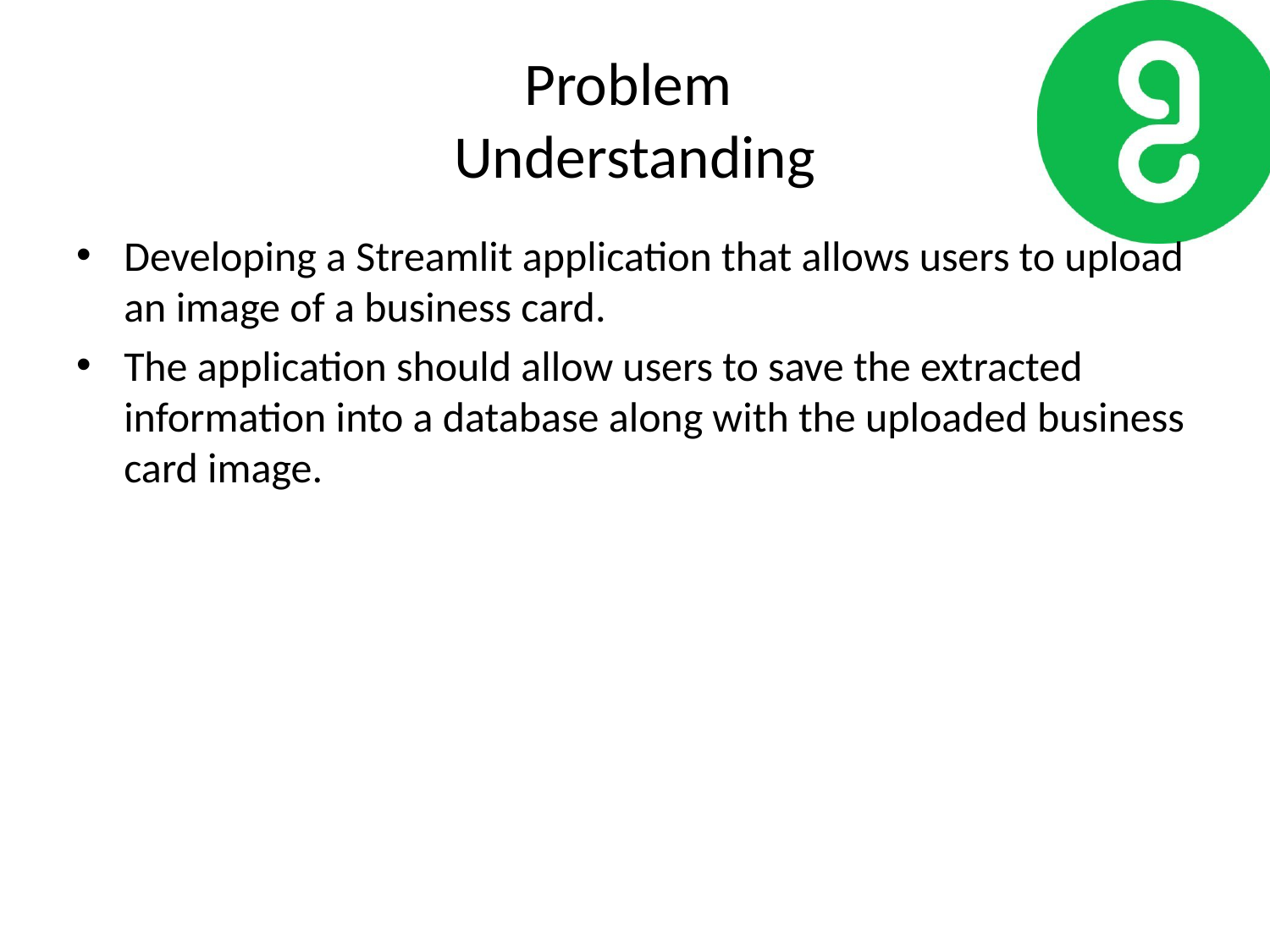

# Problem Understanding
Developing a Streamlit application that allows users to upload an image of a business card.
The application should allow users to save the extracted information into a database along with the uploaded business card image.